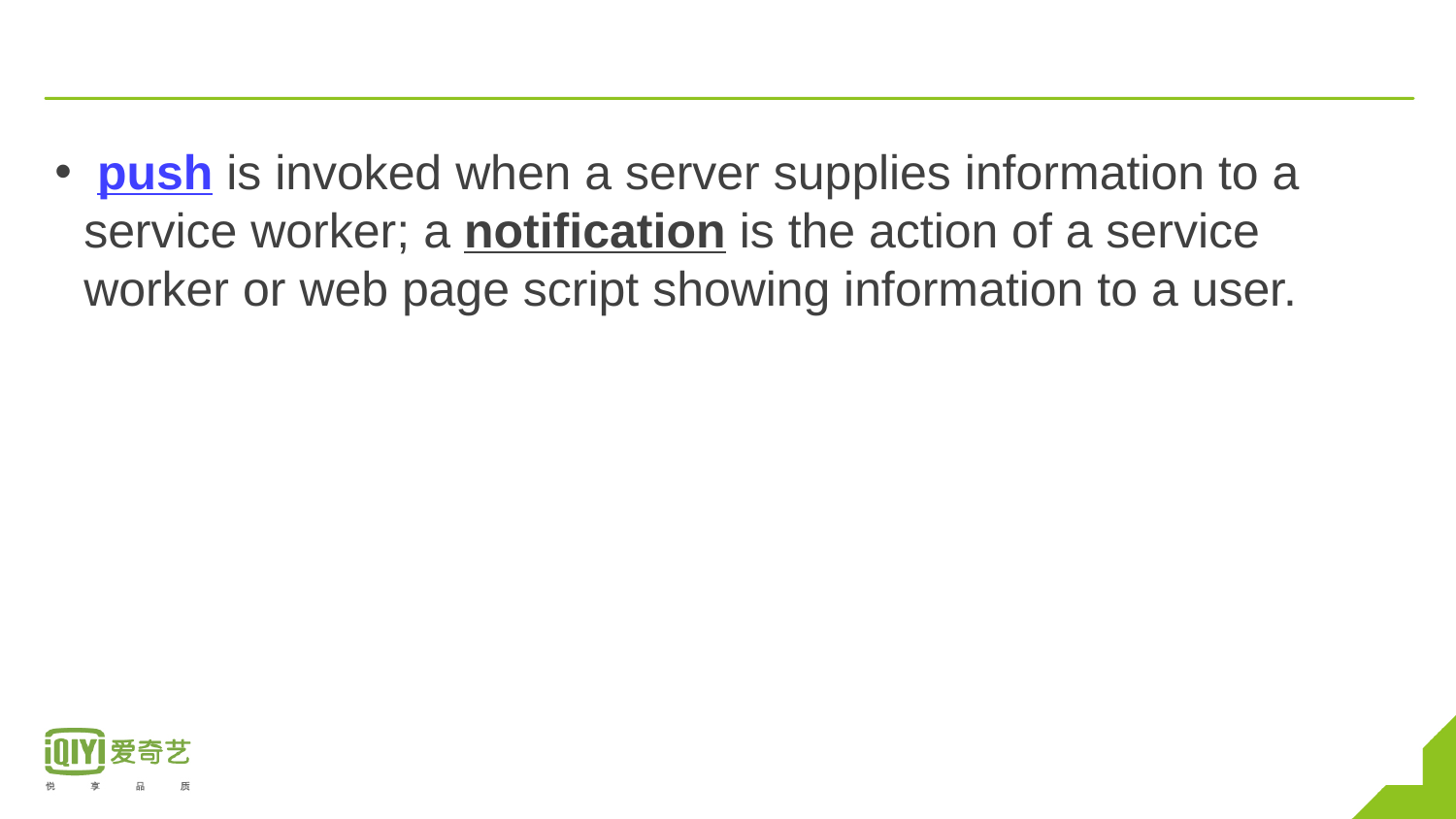

#
 push is invoked when a server supplies information to a service worker; a notification is the action of a service worker or web page script showing information to a user.